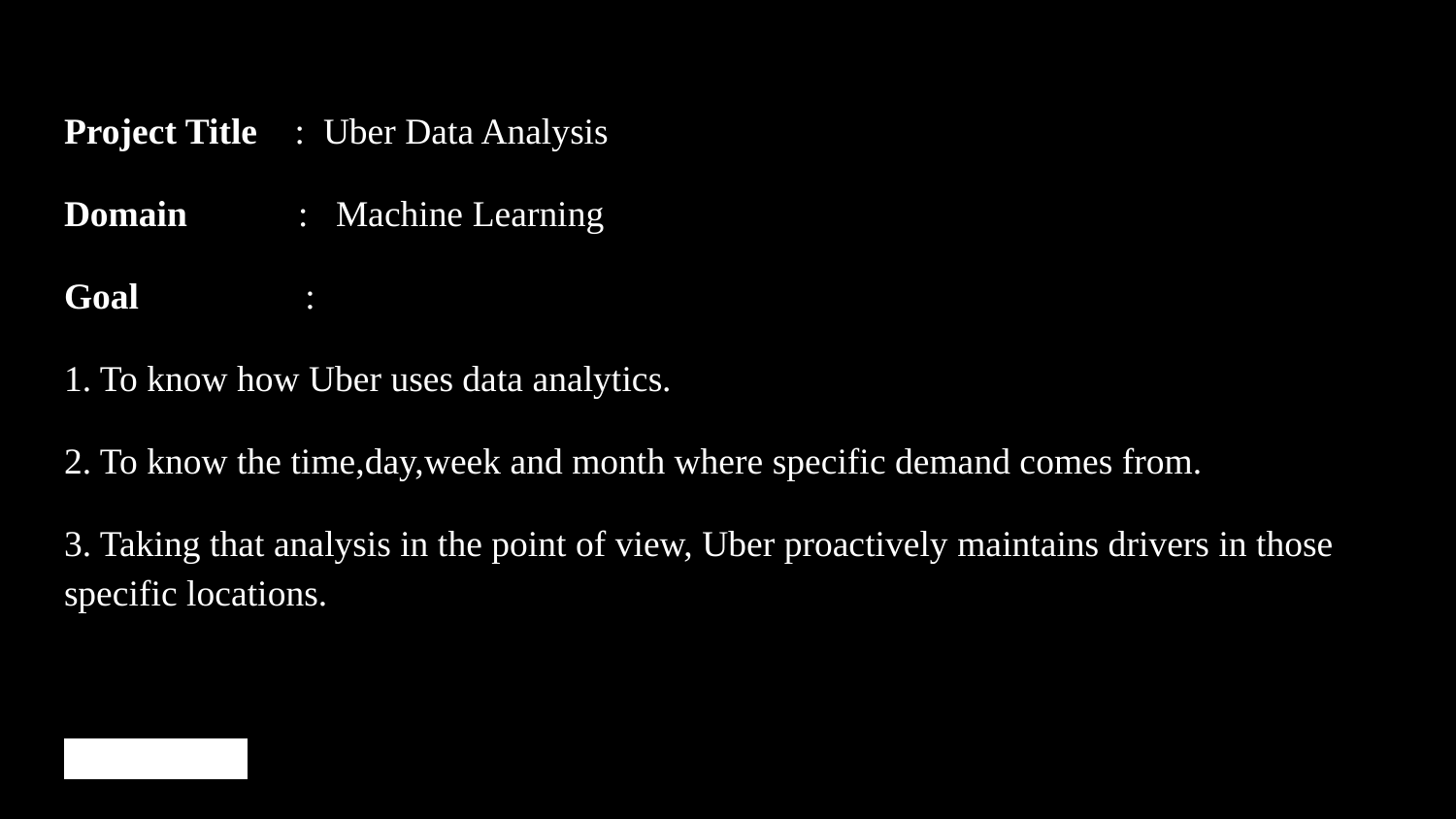

Project Title    :  Uber Data Analysis
Domain            :   Machine Learning
Goal                  :
1. To know how Uber uses data analytics.
2. To know the time,day,week and month where specific demand comes from.
3. Taking that analysis in the point of view, Uber proactively maintains drivers in those specific locations.